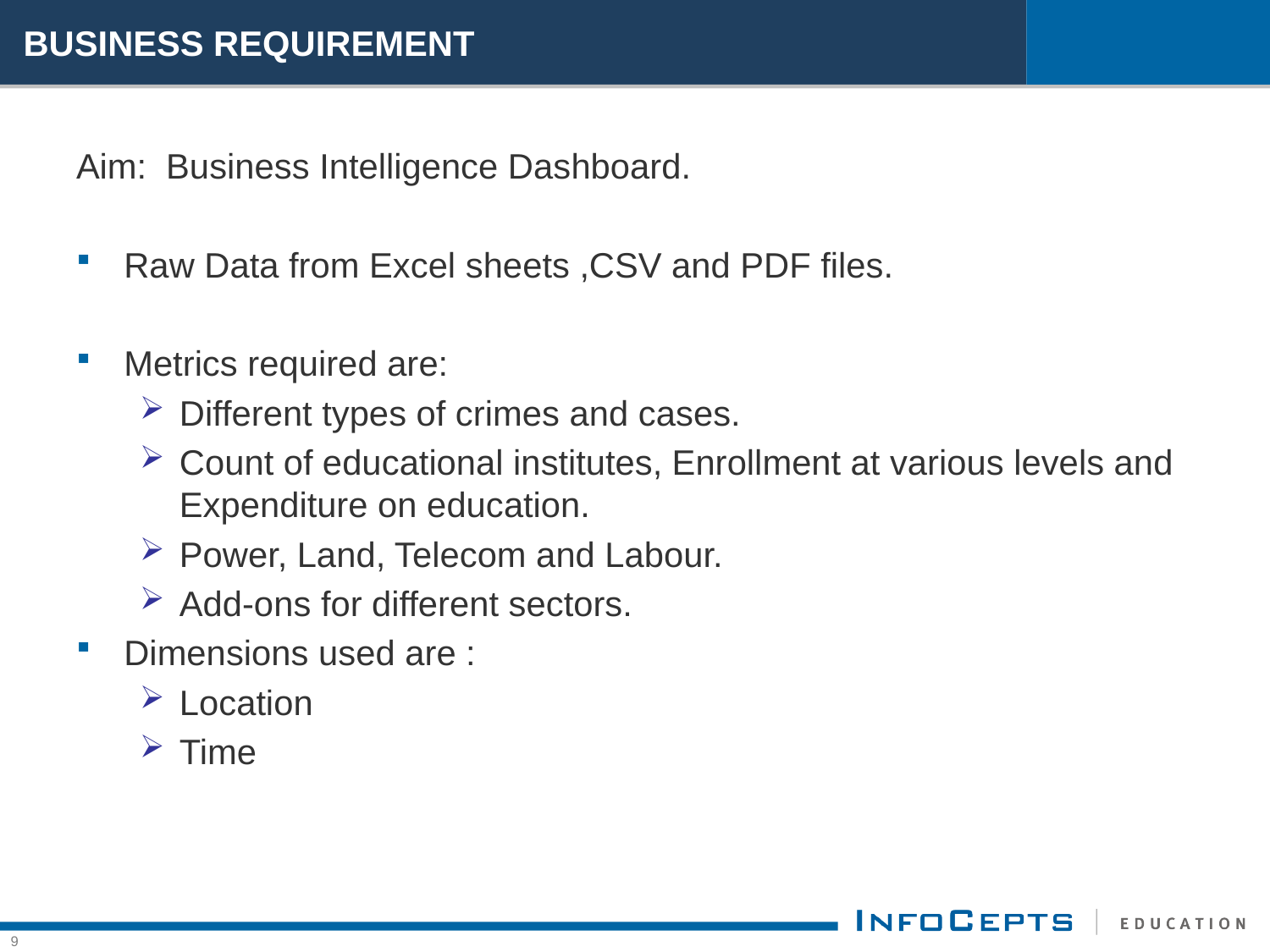

# BUSINESS REQUIREMENT
Aim:  Business Intelligence Dashboard.

Raw Data from Excel sheets ,CSV and PDF files.

Metrics required are:
Different types of crimes and cases.
Count of educational institutes, Enrollment at various levels and Expenditure on education.
Power, Land, Telecom and Labour.
Add-ons for different sectors.
Dimensions used are :
Location
Time
9